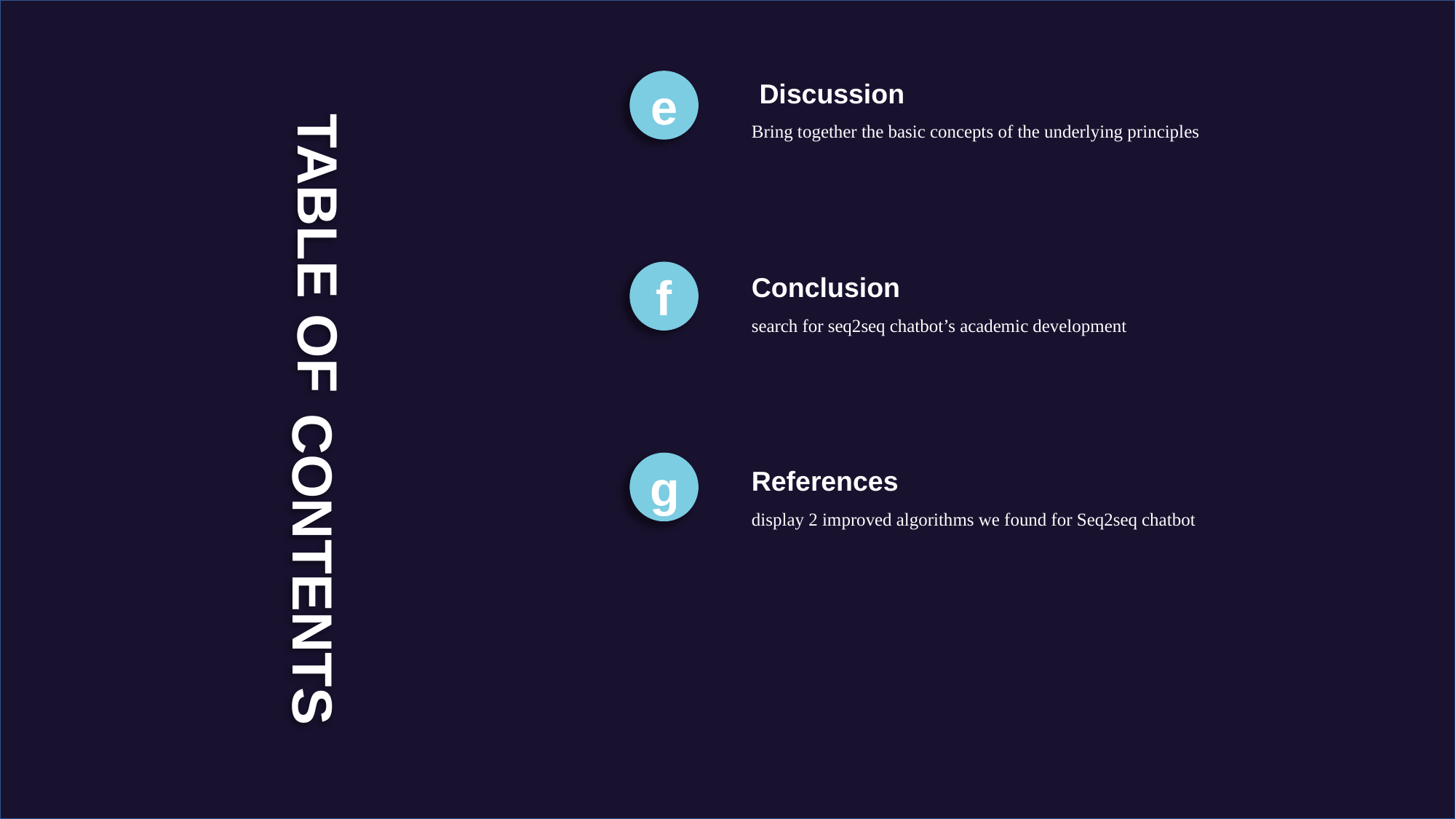

Discussion
Bring together the basic concepts of the underlying principles
e
TABLE OF
Conclusion
search for seq2seq chatbot’s academic development
f
References
display 2 improved algorithms we found for Seq2seq chatbot
g
CONTENTS